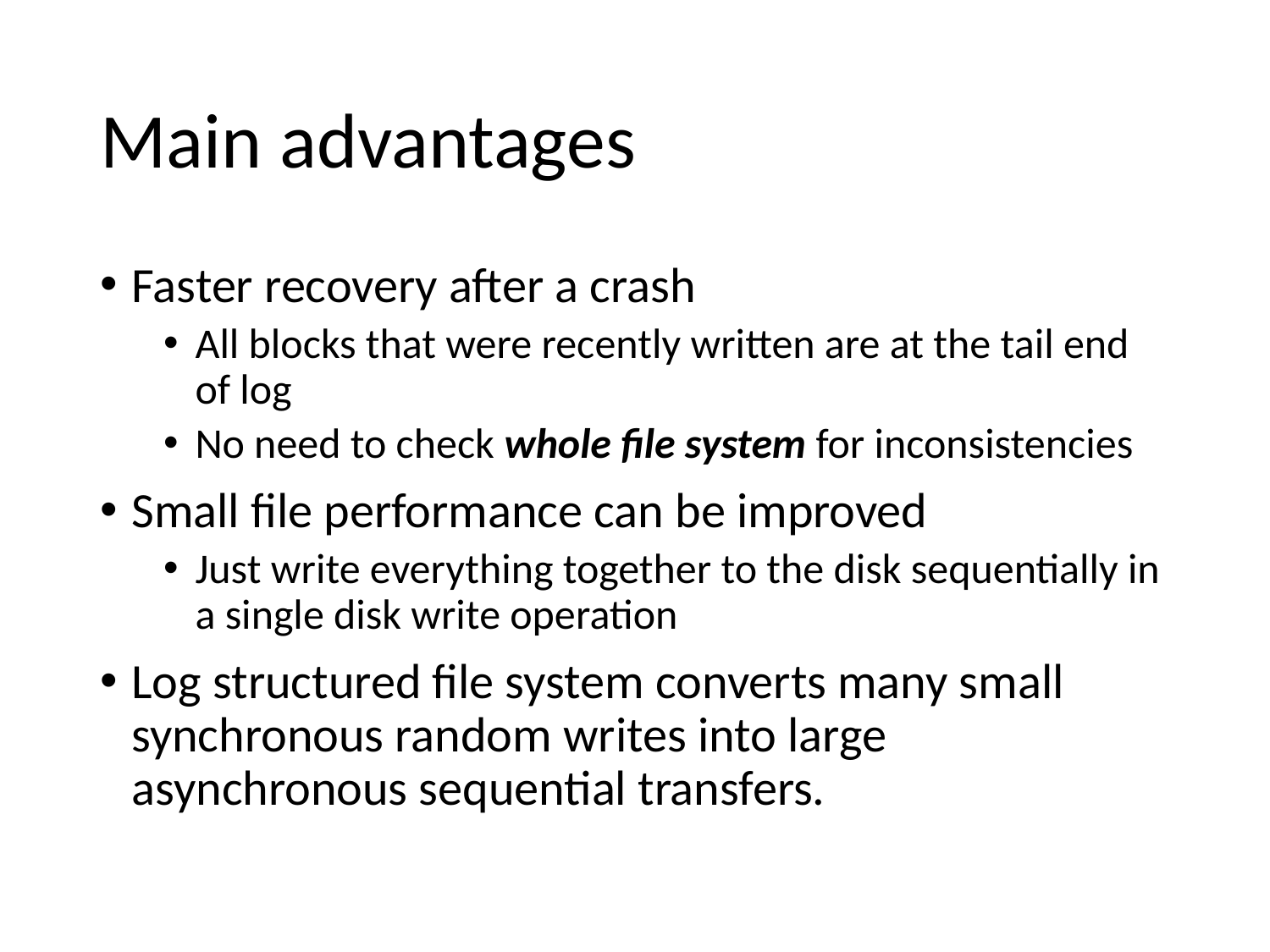

# Main advantages
Faster recovery after a crash
All blocks that were recently written are at the tail end of log
No need to check whole file system for inconsistencies
Small file performance can be improved
Just write everything together to the disk sequentially in a single disk write operation
Log structured file system converts many small synchronous random writes into large asynchronous sequential transfers.